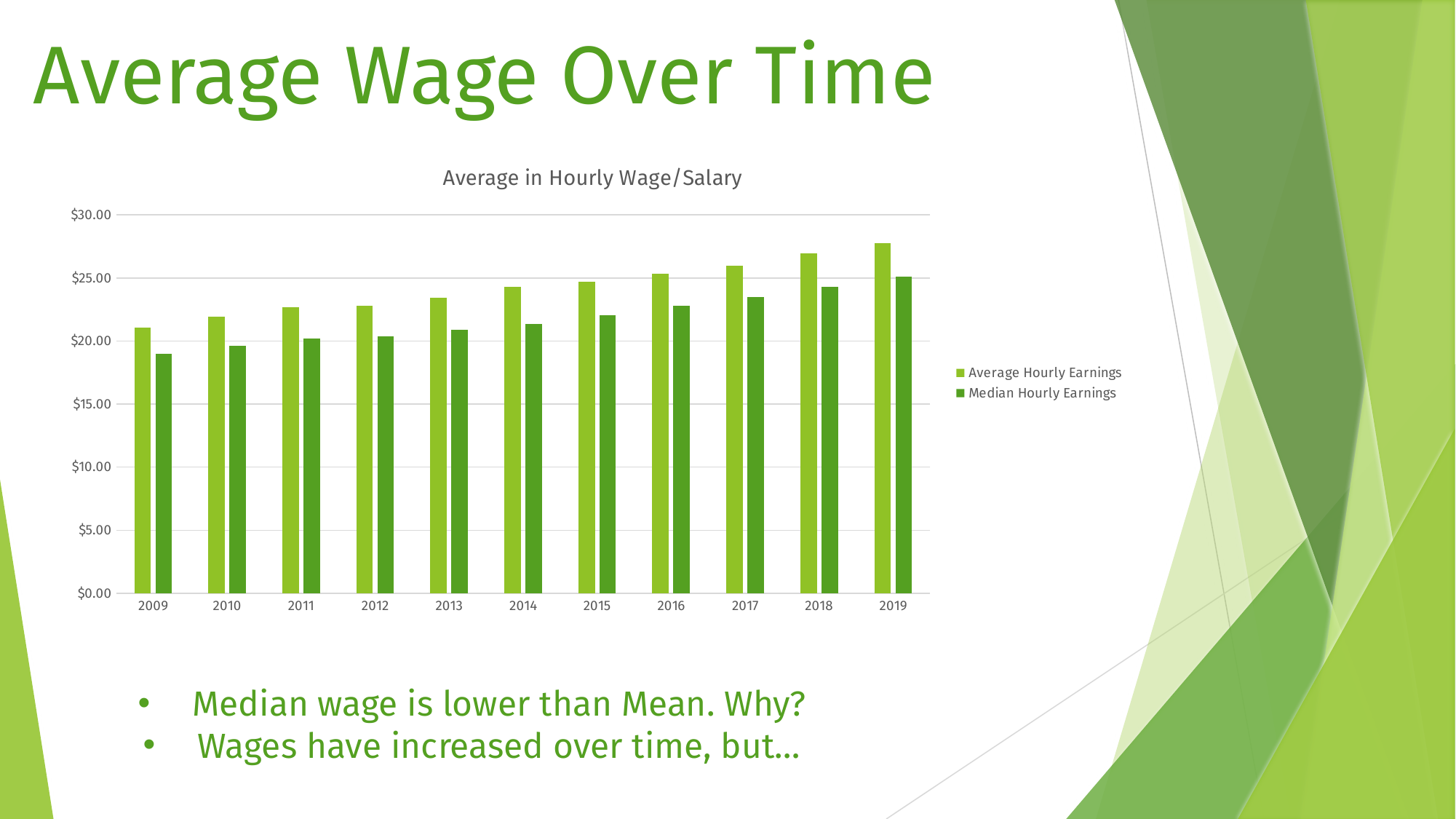

Average Wage Over Time

### Chart: Average in Hourly Wage/Salary

| Category | Average Hourly Earnings | Median Hourly Earnings |
|---|---|---|
| 2009 | 21.072700787401583 | 18.968196850393717 |
| 2010 | 21.957716535433065 | 19.60533858267719 |
| 2011 | 22.662434312210173 | 20.17430448222566 |
| 2012 | 22.80763178599528 | 20.384917387883544 |
| 2013 | 23.434690196078467 | 20.907733333333354 |
| 2014 | 24.26793519216278 | 21.353376036171806 |
| 2015 | 24.728617580766343 | 22.018580015026306 |
| 2016 | 25.364656716417894 | 22.80052238805975 |
| 2017 | 25.941889367816092 | 23.478678160919575 |
| 2018 | 26.95235499650594 | 24.285010482180294 |
| 2019 | 27.74057573680601 | 25.101953392734735 |
Median wage is lower than Mean. Why?
Wages have increased over time, but…